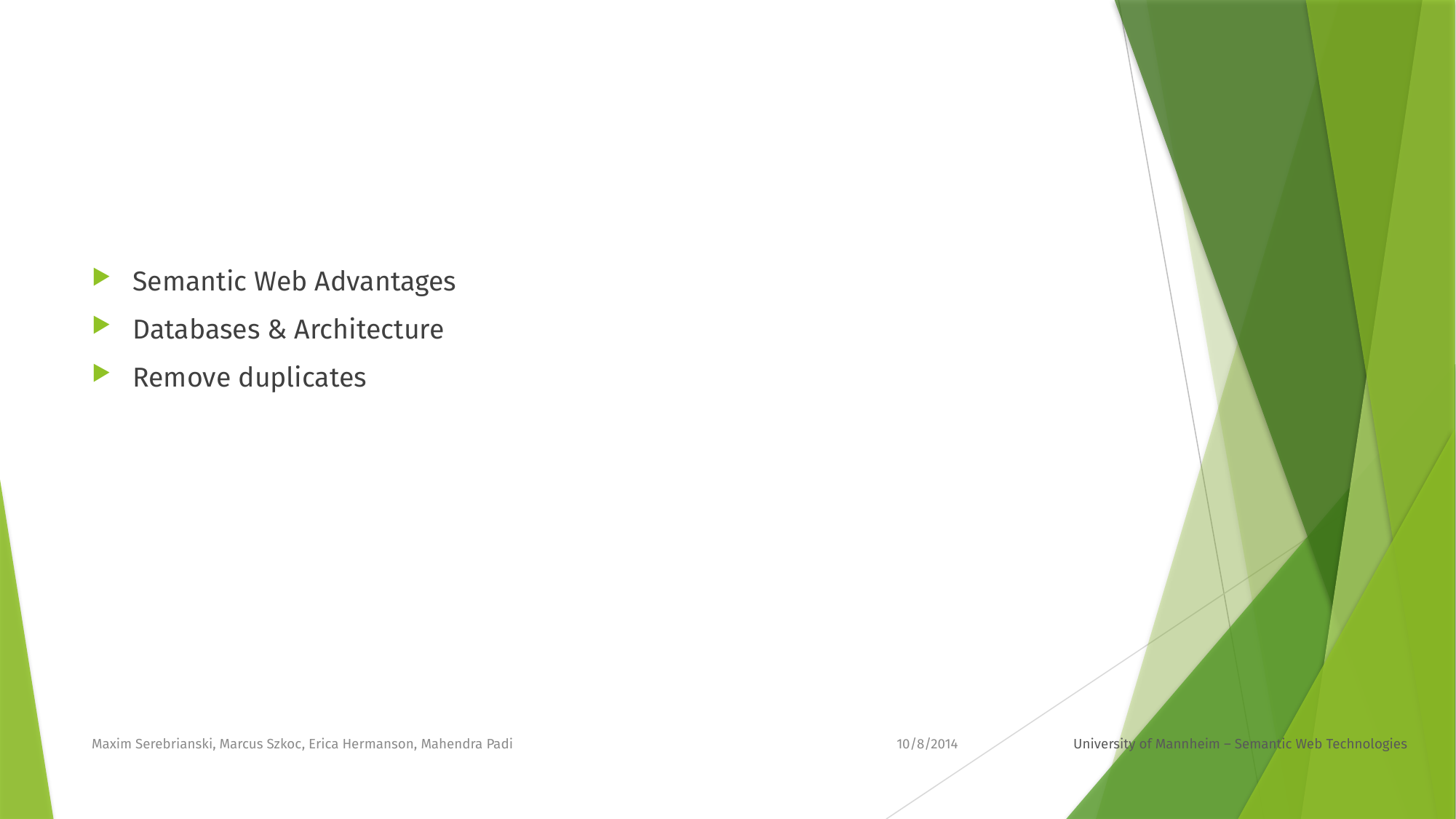

#
Semantic Web Advantages
Databases & Architecture
Remove duplicates
Maxim Serebrianski, Marcus Szkoc, Erica Hermanson, Mahendra Padi
10/8/2014
University of Mannheim – Semantic Web Technologies